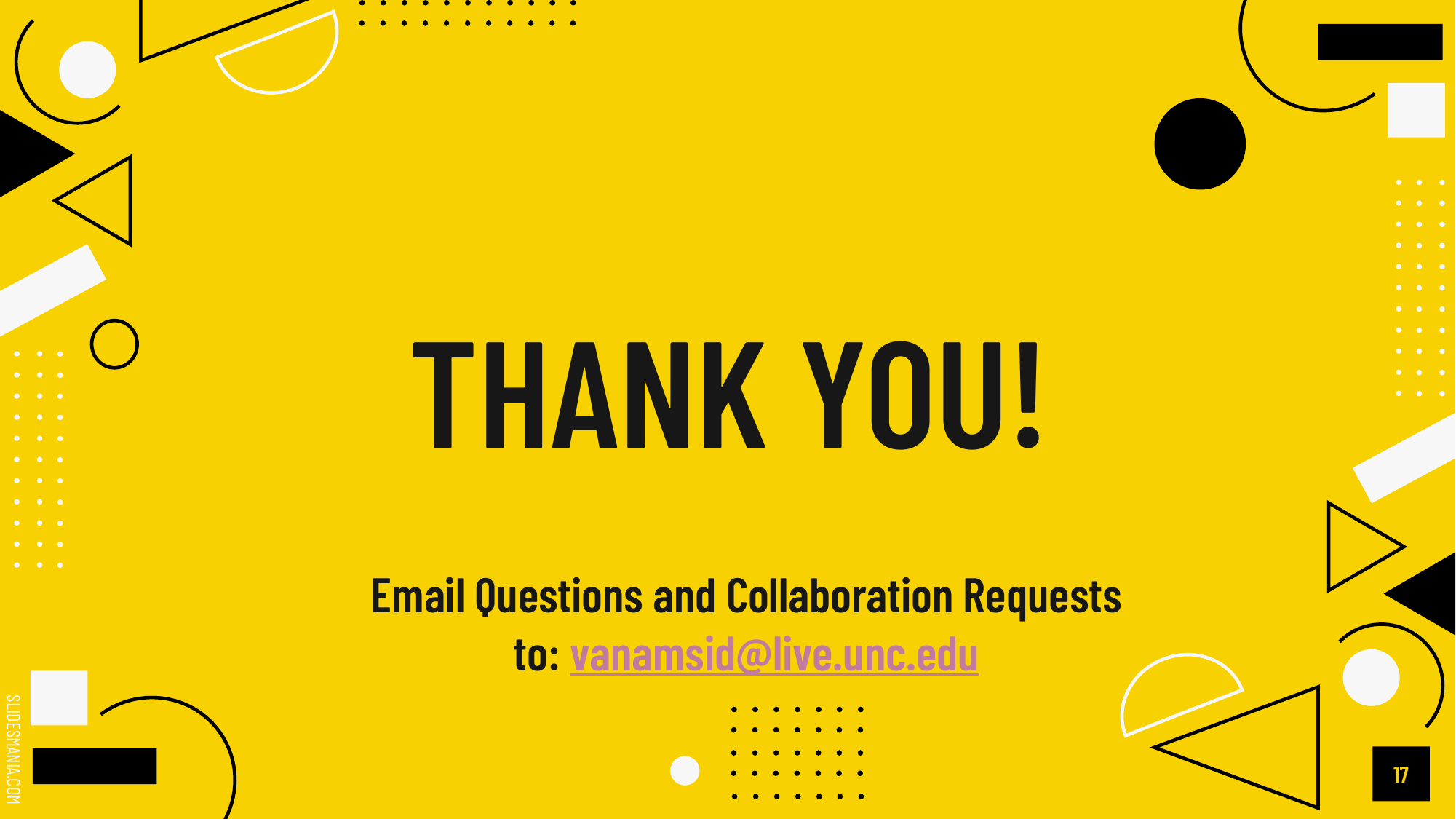

# THANK YOU!
Email Questions and Collaboration Requests to: vanamsid@live.unc.edu

17